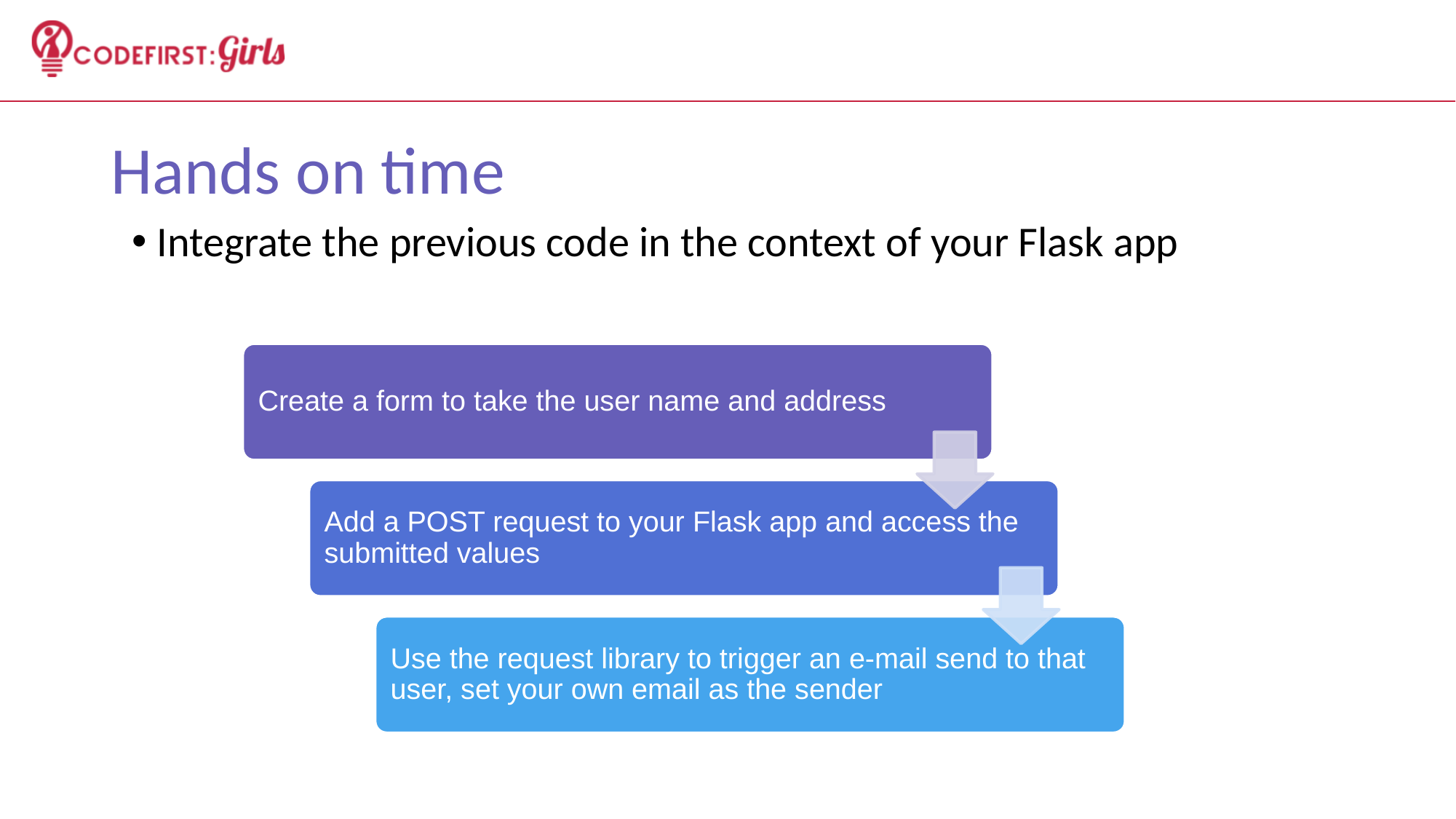

# Hands on time
 Integrate the previous code in the context of your Flask app
Create a form to take the user name and address
Add a POST request to your Flask app and access the submitted values
Use the request library to trigger an e-mail send to that user, set your own email as the sender